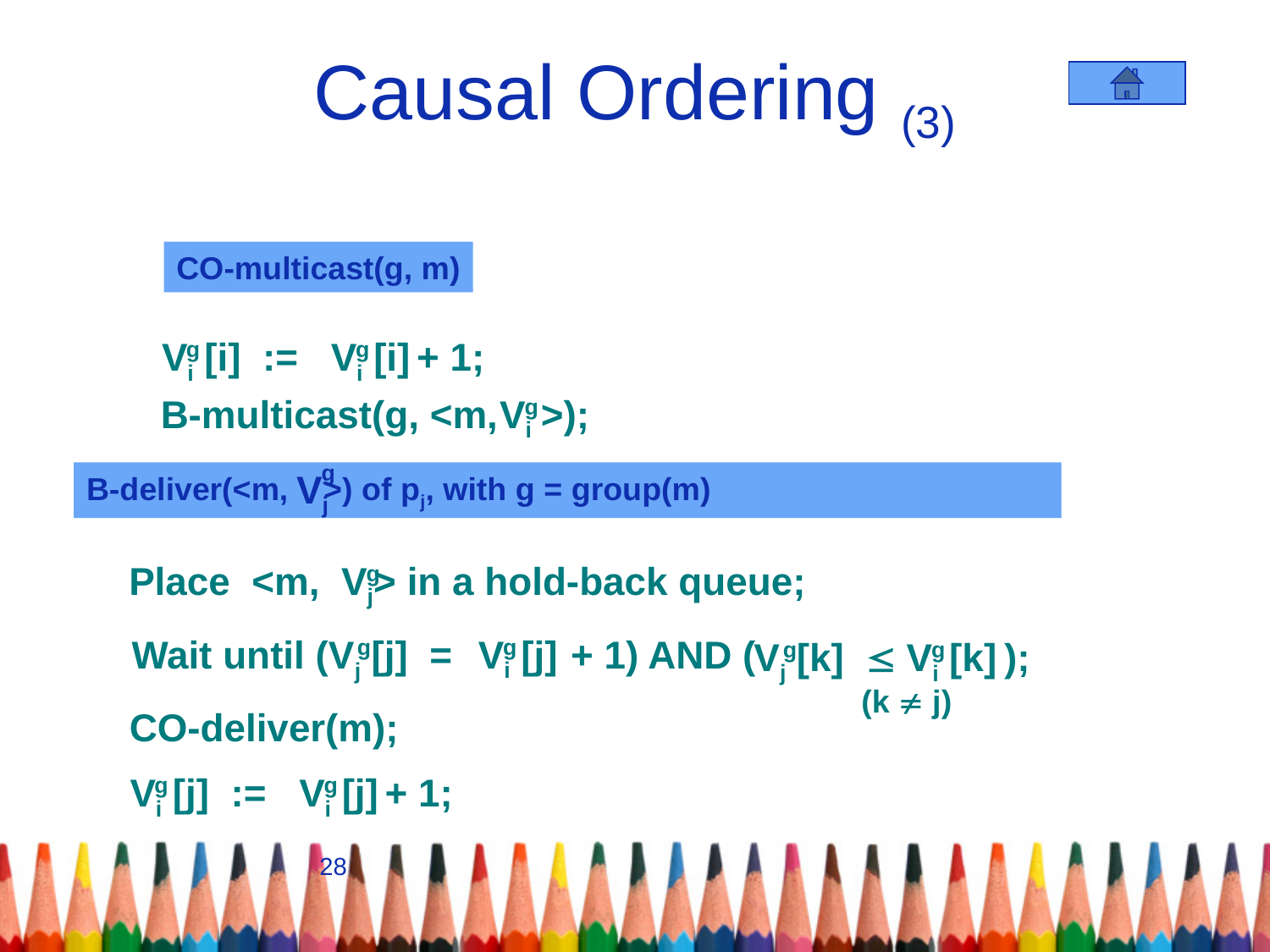

# Causal Ordering (3)

CO-multicast(g, m)
g
Vi [i]  :=           + 1;
g
Vi [i]
g
Vi
B-multicast(g, <m,    >);
g
Vj
B-deliver(<m,    >) of pj, with g = group(m)
g
Vj
Place  <m,     > in a hold-back queue;
g
g
Vi [j]
Wait until (Vj [j]  =           + 1) AND (
g
Vj [k]  ≤          );
g
Vi [k]
(k ≠ j)
CO-deliver(m);
g
Vi [j]  :=           + 1;
g
Vi [j]
28